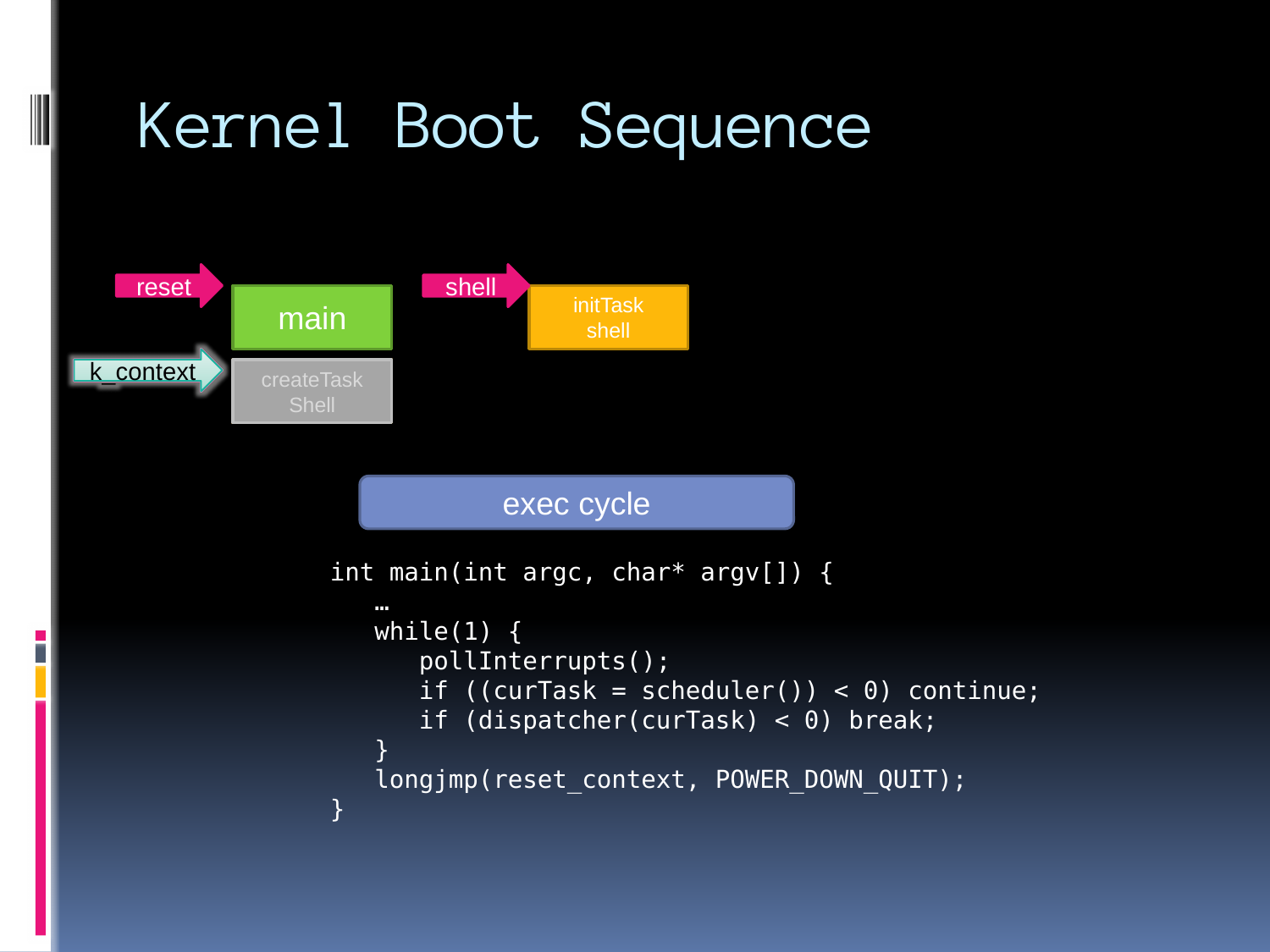

# Kernel Boot Sequence
reset
shell
main
initTask
shell
k_context
k_context
createTask
Shell
createTask
Shell
exec cycle
int main(int argc, char* argv[]) {
   …
   while(1) {
      pollInterrupts();
      if ((curTask = scheduler()) < 0) continue;
      if (dispatcher(curTask) < 0) break;
   }
   longjmp(reset_context, POWER_DOWN_QUIT);
}